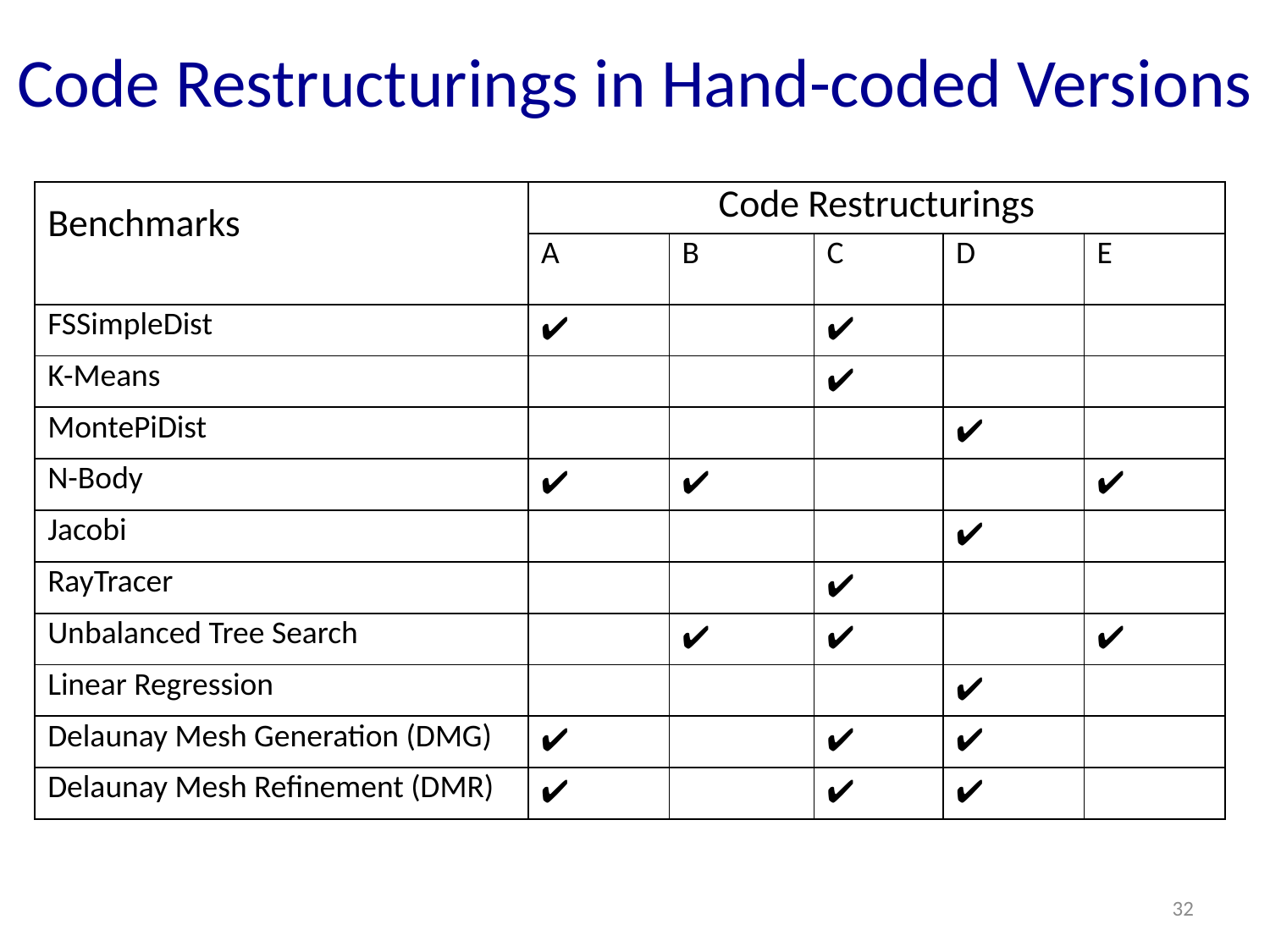

# Code Restructurings in Hand-coded Versions
| Benchmarks | Code Restructurings |  |  |  |  |
| --- | --- | --- | --- | --- | --- |
|  | A | B | C | D | E |
| FSSimpleDist | ✔ |  | ✔ |  |  |
| K-Means |  |  | ✔ |  |  |
| MontePiDist |  |  |  | ✔ |  |
| N-Body | ✔ | ✔ |  |  | ✔ |
| Jacobi |  |  |  | ✔ |  |
| RayTracer |  |  | ✔ |  |  |
| Unbalanced Tree Search |  | ✔ | ✔ |  | ✔ |
| Linear Regression |  |  |  | ✔ |  |
| Delaunay Mesh Generation (DMG) | ✔ |  | ✔ | ✔ |  |
| Delaunay Mesh Refinement (DMR) | ✔ |  | ✔ | ✔ |  |
32